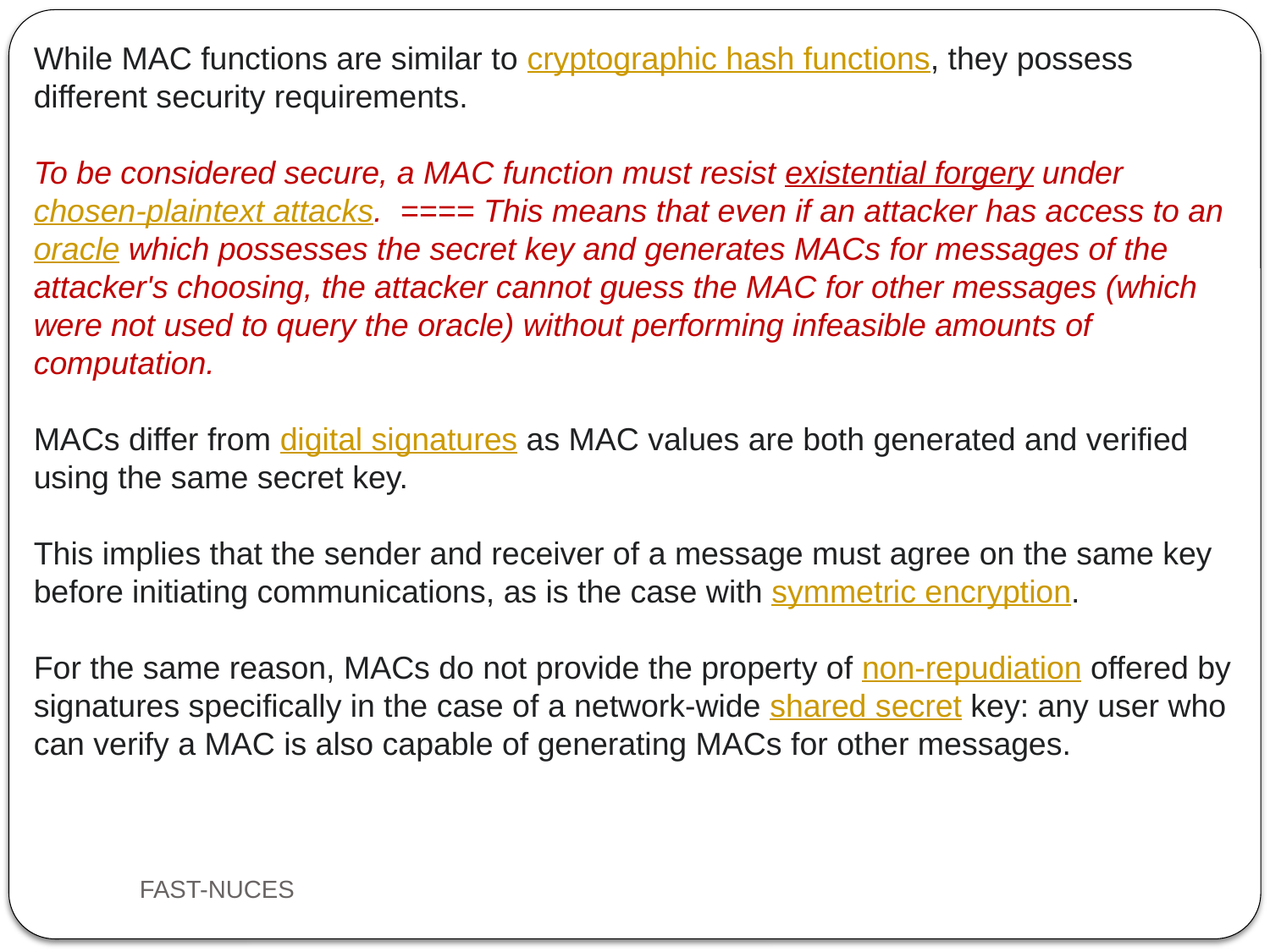

While MAC functions are similar to cryptographic hash functions, they possess different security requirements.

To be considered secure, a MAC function must resist existential forgery under chosen-plaintext attacks.  ==== This means that even if an attacker has access to an oracle which possesses the secret key and generates MACs for messages of the attacker's choosing, the attacker cannot guess the MAC for other messages (which were not used to query the oracle) without performing infeasible amounts of computation.

MACs differ from digital signatures as MAC values are both generated and verified using the same secret key.

This implies that the sender and receiver of a message must agree on the same key before initiating communications, as is the case with symmetric encryption.

For the same reason, MACs do not provide the property of non-repudiation offered by signatures specifically in the case of a network-wide shared secret key: any user who can verify a MAC is also capable of generating MACs for other messages.
FAST-NUCES